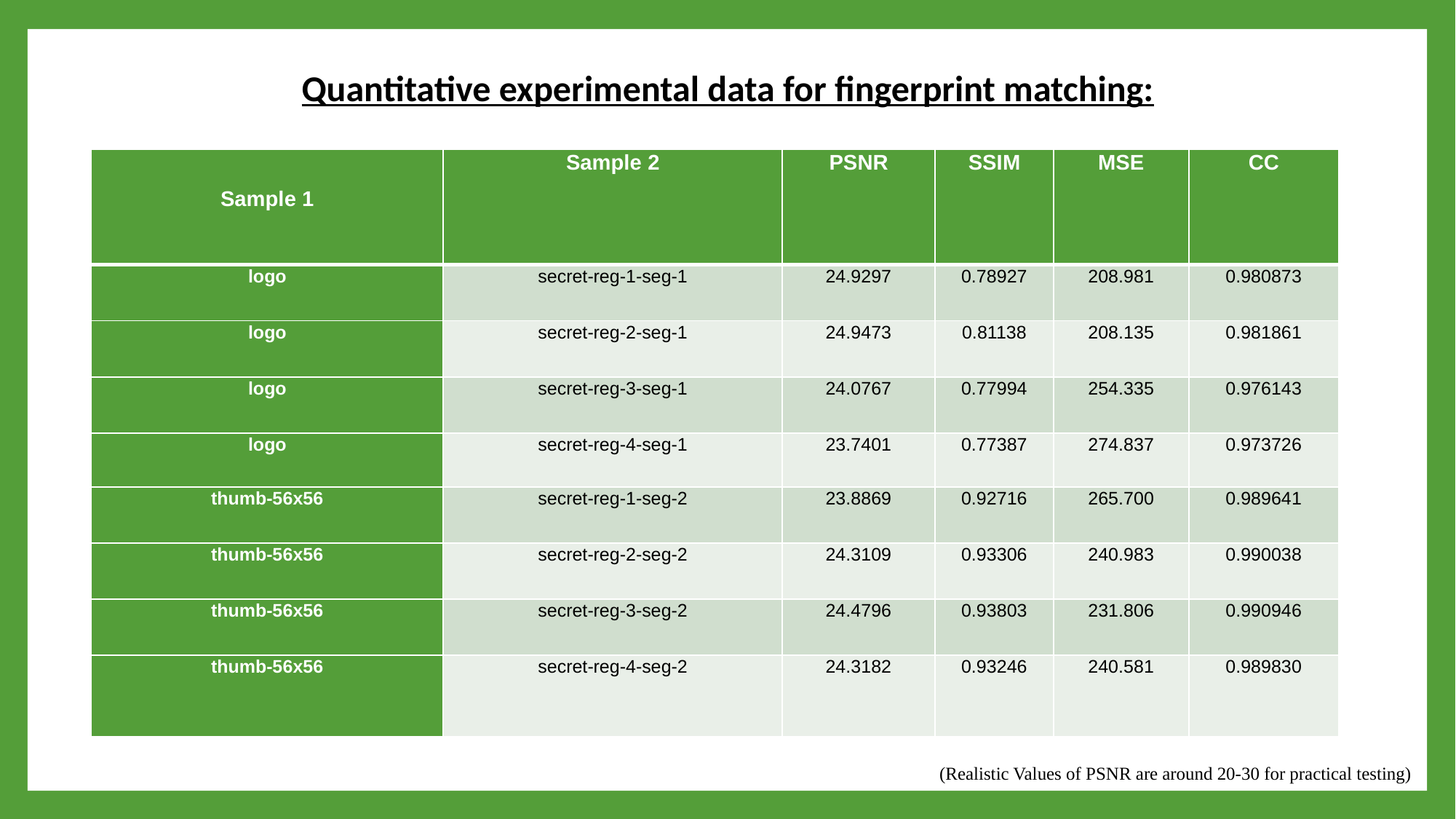

Quantitative experimental data for fingerprint matching:
| Sample 1 | Sample 2 | PSNR | SSIM | MSE | CC |
| --- | --- | --- | --- | --- | --- |
| logo | secret-reg-1-seg-1 | 24.9297 | 0.78927 | 208.981 | 0.980873 |
| logo | secret-reg-2-seg-1 | 24.9473 | 0.81138 | 208.135 | 0.981861 |
| logo | secret-reg-3-seg-1 | 24.0767 | 0.77994 | 254.335 | 0.976143 |
| logo | secret-reg-4-seg-1 | 23.7401 | 0.77387 | 274.837 | 0.973726 |
| thumb-56x56 | secret-reg-1-seg-2 | 23.8869 | 0.92716 | 265.700 | 0.989641 |
| thumb-56x56 | secret-reg-2-seg-2 | 24.3109 | 0.93306 | 240.983 | 0.990038 |
| thumb-56x56 | secret-reg-3-seg-2 | 24.4796 | 0.93803 | 231.806 | 0.990946 |
| thumb-56x56 | secret-reg-4-seg-2 | 24.3182 | 0.93246 | 240.581 | 0.989830 |
(Realistic Values of PSNR are around 20-30 for practical testing)